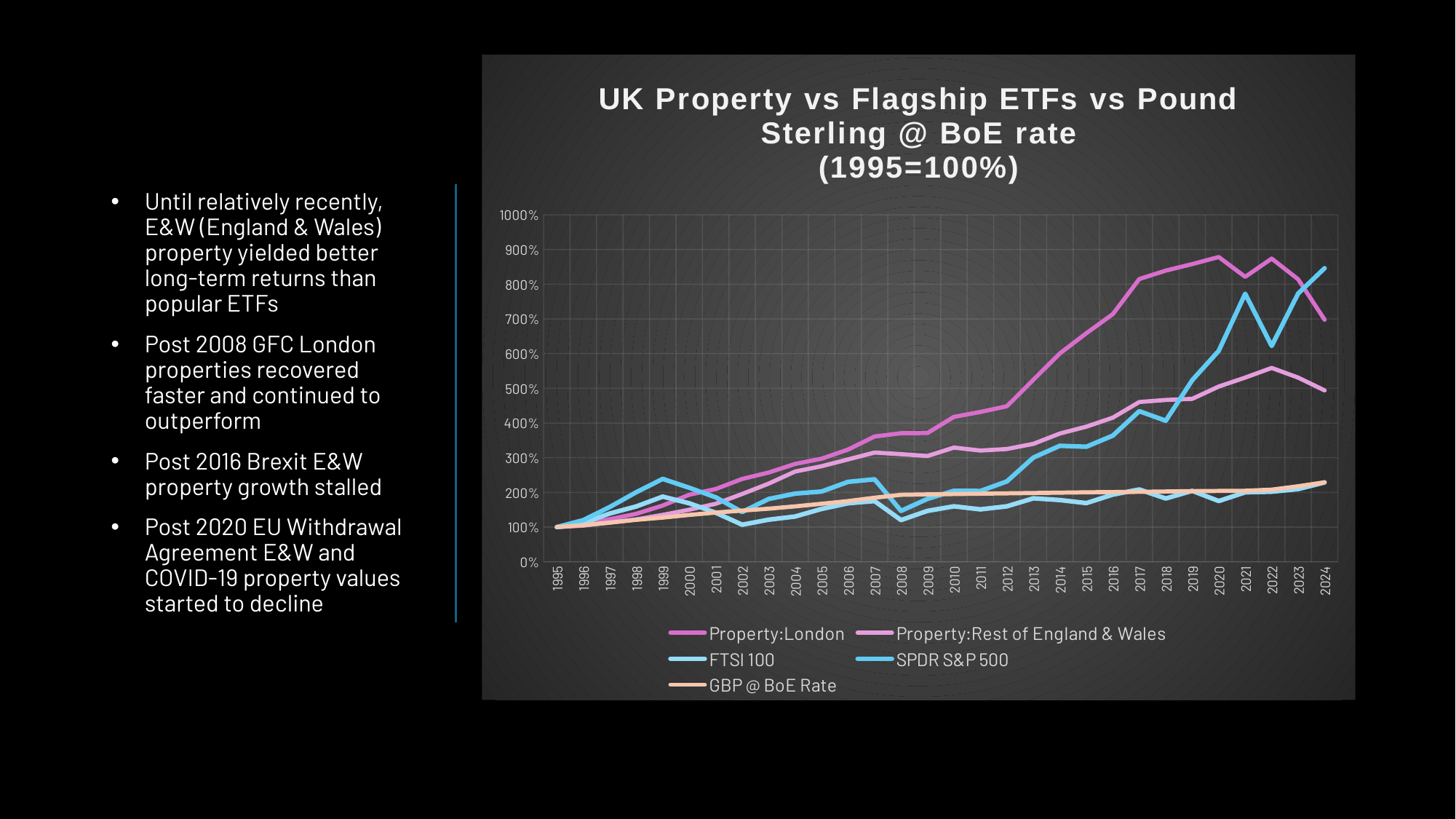

### Chart: UK Property vs Flagship ETFs vs Pound Sterling @ BoE rate
(1995=100%)

| Category | Property:London | Property:Rest of England & Wales | FTSI 100 | SPDR S&P 500 | GBP @ BoE Rate |
|---|---|---|---|---|---|
| 1995 | 1.0 | 1.0 | 1.0 | 1.0 | 1.0 |
| 1996 | 1.0791894398739146 | 1.0434034567961954 | 1.1163364323855474 | 1.2010409889394926 | 1.0588541666666667 |
| 1997 | 1.22692758780089 | 1.1320875273817708 | 1.3919984820968747 | 1.5787247885491218 | 1.1283414713541666 |
| 1998 | 1.38281305552218 | 1.2215454121723934 | 1.5945030222535441 | 2.0056929082628496 | 1.2096760857476128 |
| 1999 | 1.621476302788195 | 1.3527270581046513 | 1.878459328327867 | 2.3890696161353286 | 1.2741921436541521 |
| 2000 | 1.9320346622962041 | 1.4995217601074422 | 1.6866343208738783 | 2.133864671437866 | 1.3503782155768065 |
| 2001 | 2.09722225150279 | 1.6715965737354397 | 1.414197815303716 | 1.8591411841249188 | 1.4190224415352943 |
| 2002 | 2.387782307605981 | 1.9543933231247612 | 1.0680616919198764 | 1.4351008458035135 | 1.4757833391967061 |
| 2003 | 2.572467277754338 | 2.2528984370587044 | 1.2134822324018104 | 1.8100195185426156 | 1.5302028498295845 |
| 2004 | 2.8205462219307598 | 2.6015631577854075 | 1.304935895698371 | 1.9660052049446977 | 1.59746801677001 |
| 2005 | 2.9714580435257956 | 2.7548161978138888 | 1.5229989428888948 | 2.0252114508783348 | 1.6716837183824498 |
| 2006 | 3.234607604243526 | 2.950750520484544 | 1.686173528853712 | 2.3035133376707875 | 1.7493473577989678 |
| 2007 | 3.6108322406548785 | 3.1491429782269535 | 1.7501694088309434 | 2.3781717631750166 | 1.8459259098441192 |
| 2008 | 3.704329513197936 | 3.1018754402547106 | 1.201908221071748 | 1.4677944046844502 | 1.9312999831744095 |
| 2009 | 3.7111317892607216 | 3.047823768046818 | 1.467188897622855 | 1.8126219908913468 | 1.9433706080692499 |
| 2010 | 4.177381651962918 | 3.291196144990671 | 1.599192258694061 | 2.045380611581002 | 1.9530874611095959 |
| 2011 | 4.318322868605085 | 3.205272098695049 | 1.5103949258666955 | 2.0413142485361093 | 1.9628528984151439 |
| 2012 | 4.483301058195002 | 3.2504650306707843 | 1.5986230450220908 | 2.316363044892648 | 1.9726671629072192 |
| 2013 | 5.2455327244386245 | 3.398760409255688 | 1.829371425473667 | 3.0040663630448927 | 1.9825304987217551 |
| 2014 | 6.004780117642813 | 3.695871465752706 | 1.7797685197733988 | 3.3432010409889394 | 1.992443151215364 |
| 2015 | 6.586991773896807 | 3.894731982669276 | 1.6920011926381697 | 3.316037735849057 | 2.0024053669714403 |
| 2016 | 7.1379932890294 | 4.153640579216164 | 1.9360854362616213 | 3.635816525699415 | 2.010331554882369 |
| 2017 | 8.1487475703612 | 4.603703693130165 | 2.083809936844388 | 4.340598568640209 | 2.0161950219174423 |
| 2018 | 8.392810499848572 | 4.6633262814110505 | 1.8236792887539641 | 4.065061808718283 | 2.0262759970270294 |
| 2019 | 8.579556490300106 | 4.695614478000593 | 2.0443986664136826 | 5.2351984385165915 | 2.0364073770121642 |
| 2020 | 8.784493457547065 | 5.050341919080925 | 1.7511452036971782 | 6.0813272608978535 | 2.0423468985284496 |
| 2021 | 8.213431495637938 | 5.308143723623652 | 2.001599219364107 | 7.725439167208848 | 2.0474527657747705 |
| 2022 | 8.73811031620396 | 5.588042490802622 | 2.019814056867156 | 6.220396877033182 | 2.079017662580465 |
| 2023 | 8.142089105257323 | 5.307991561411438 | 2.096115794324126 | 7.731132075471699 | 2.1773378728733332 |
| 2024 | 6.976749391147787 | 4.938066024983902 | 2.287854064456672 | 8.46177618737801 | 2.291648111199183 |
Until relatively recently, E&W (England & Wales) property yielded better long-term returns than popular ETFs
Post 2008 GFC London properties recovered faster and continued to outperform
Post 2016 Brexit E&W property growth stalled
Post 2020 EU Withdrawal Agreement E&W and COVID-19 property values started to decline